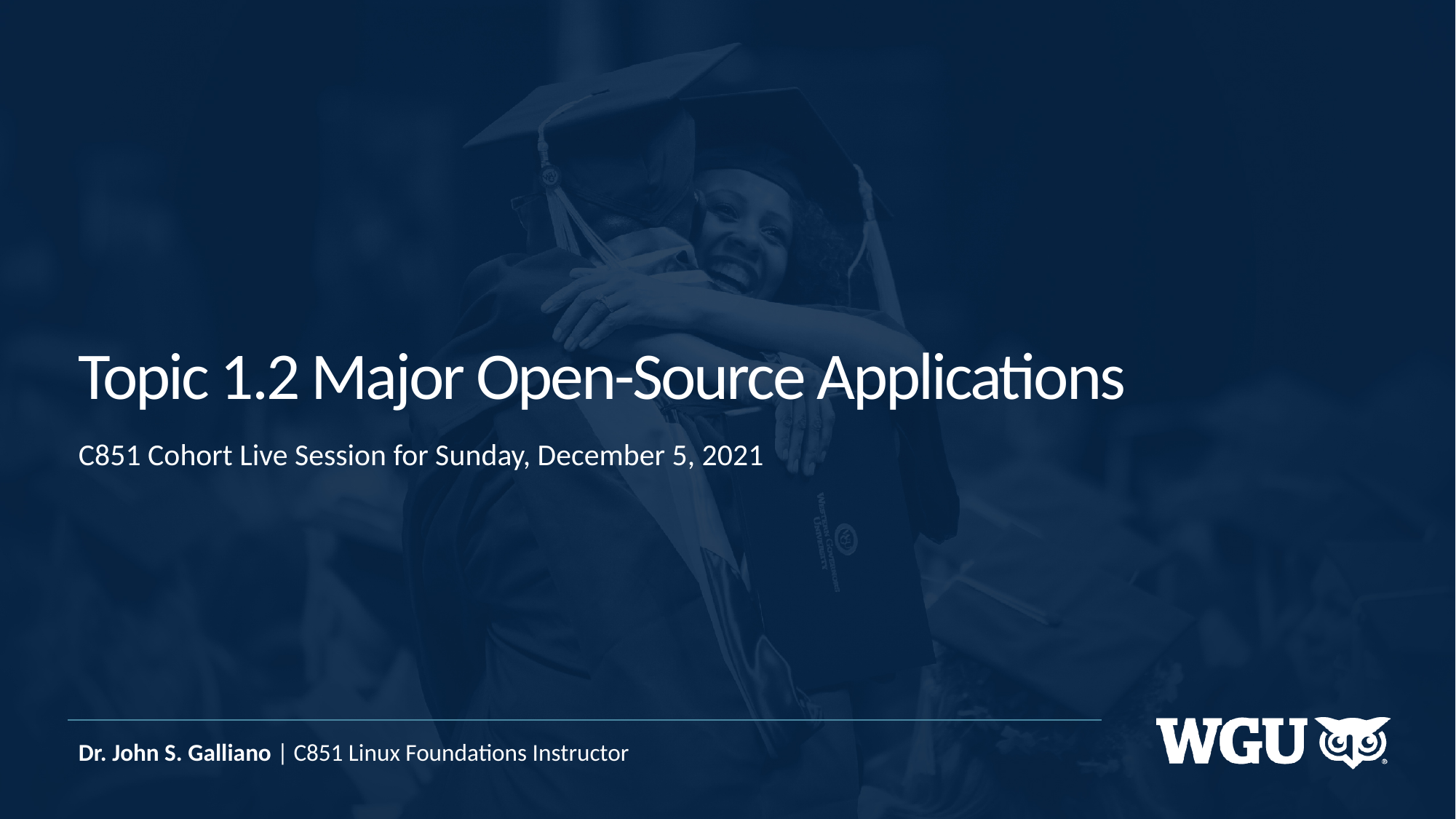

# Topic 1.2 Major Open-Source Applications
C851 Cohort Live Session for Sunday, December 5, 2021
Dr. John S. Galliano | C851 Linux Foundations Instructor